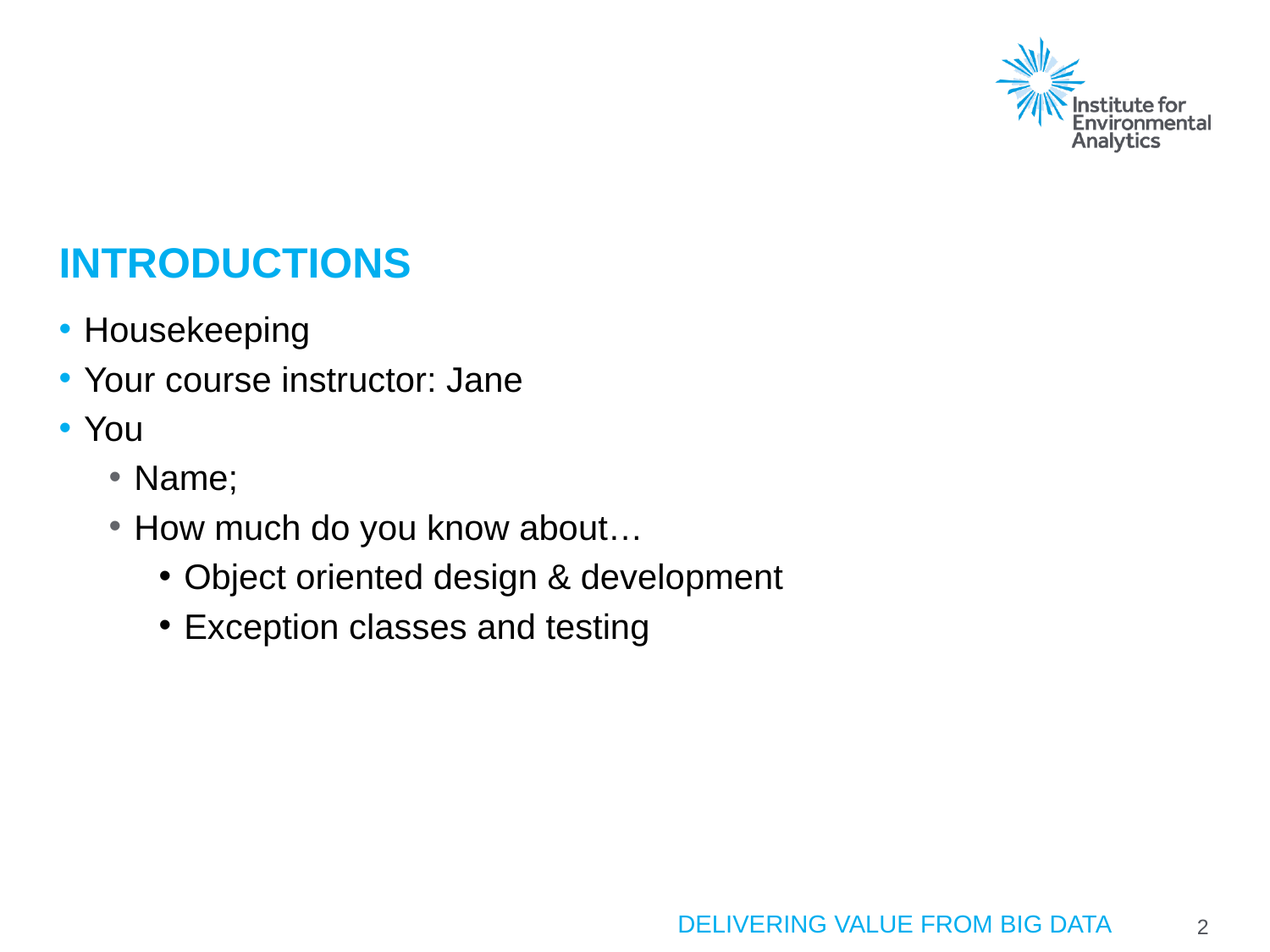

# Introductions
Housekeeping
Your course instructor: Jane
You
Name;
How much do you know about…
Object oriented design & development
Exception classes and testing

2